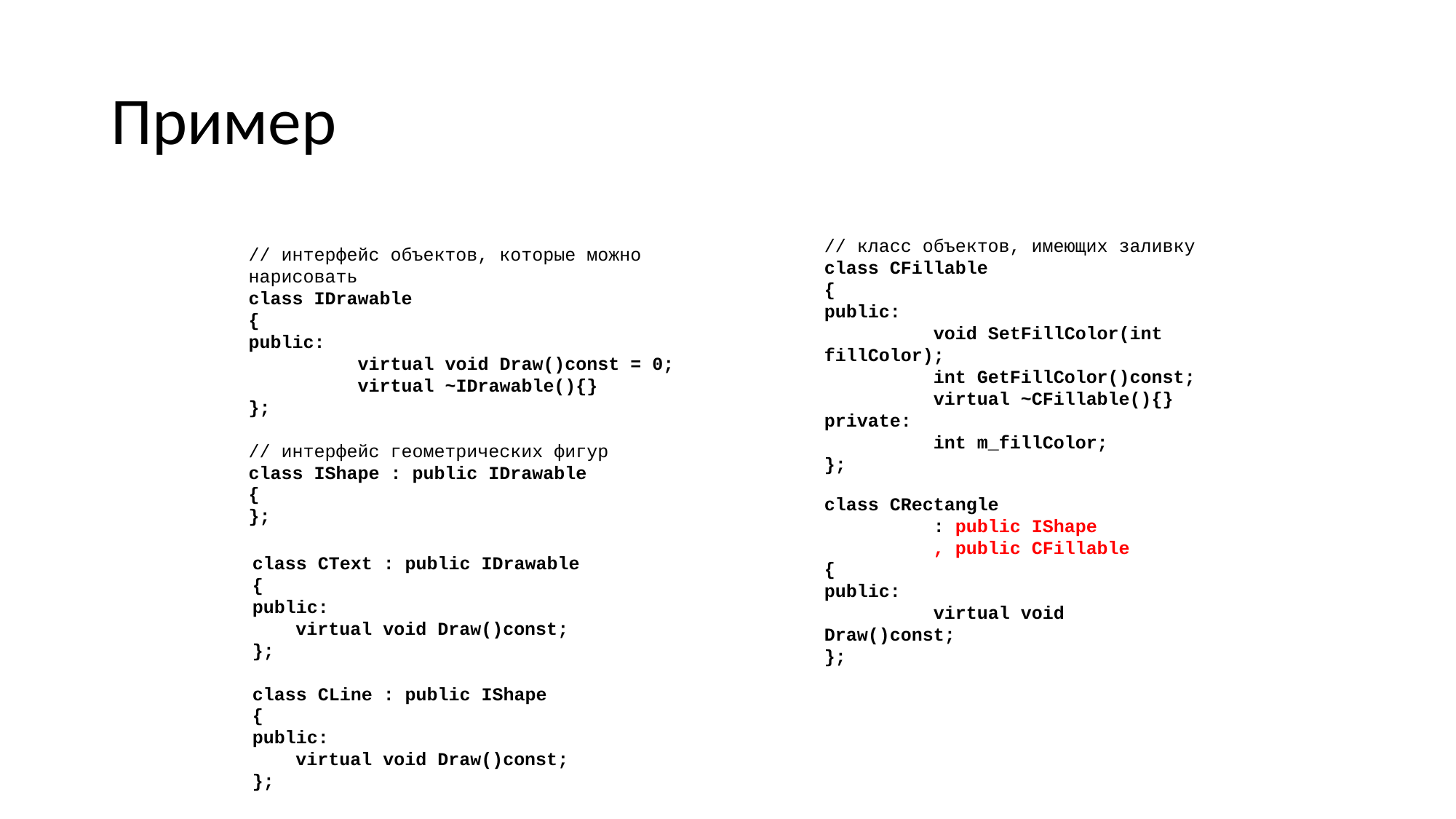

# Пример
// класс объектов, имеющих заливку
class CFillable
{
public:
	void SetFillColor(int fillColor);
	int GetFillColor()const;
	virtual ~CFillable(){}
private:
	int m_fillColor;
};
// интерфейс объектов, которые можно нарисовать
class IDrawable
{
public:
	virtual void Draw()const = 0;
	virtual ~IDrawable(){}
};

// интерфейс геометрических фигур
class IShape : public IDrawable
{
};
class CRectangle
	: public IShape
	, public CFillable
{
public:
	virtual void Draw()const;
};
class CText : public IDrawable
{
public:
	virtual void Draw()const;
};

class CLine : public IShape
{
public:
	virtual void Draw()const;
};